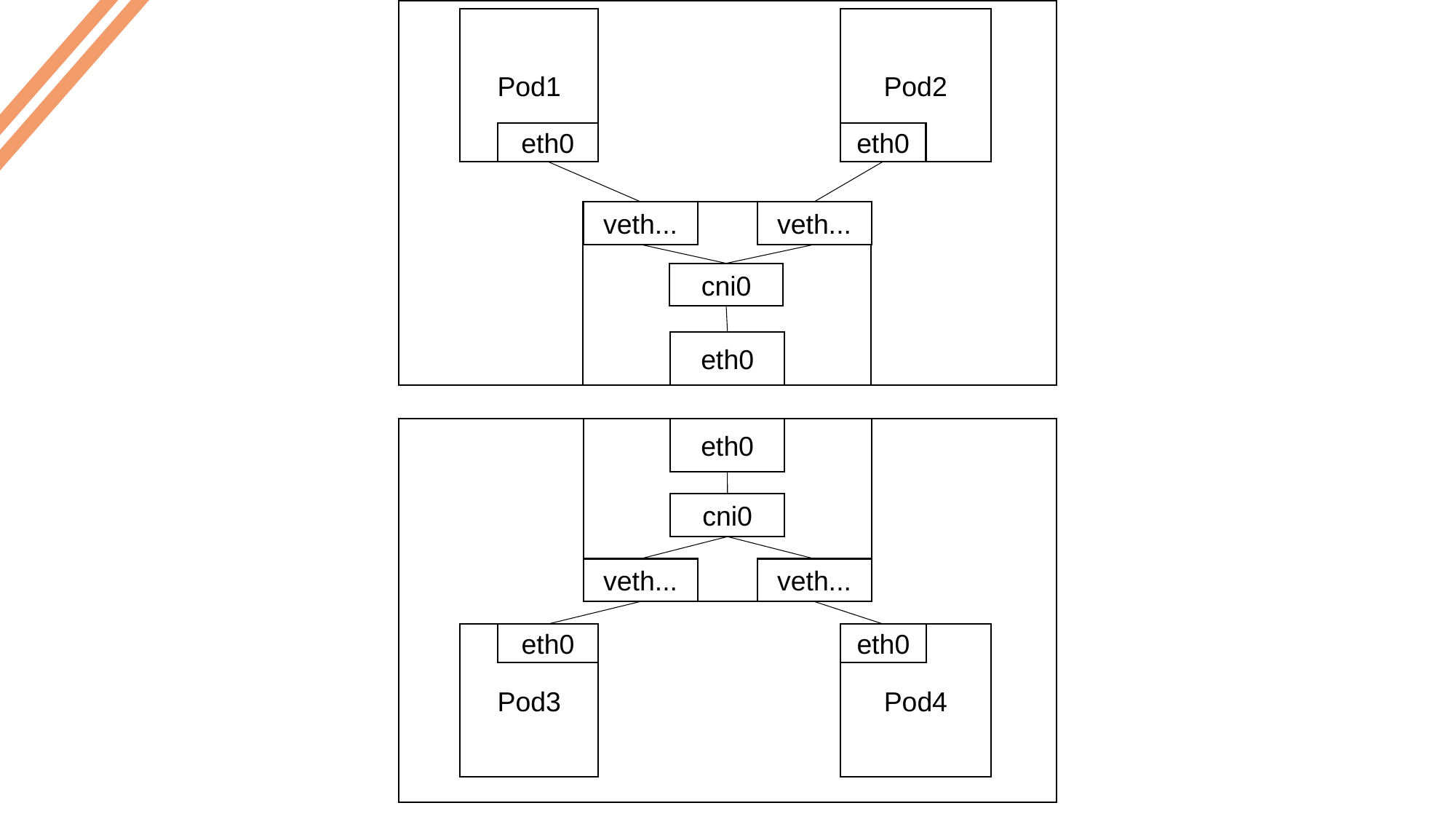

eth0
Pod1
Pod2
eth0
eth0
veth...
veth...
cni0

eth0
Pod3
eth0
Pod4
cni0
veth...
veth...
eth0